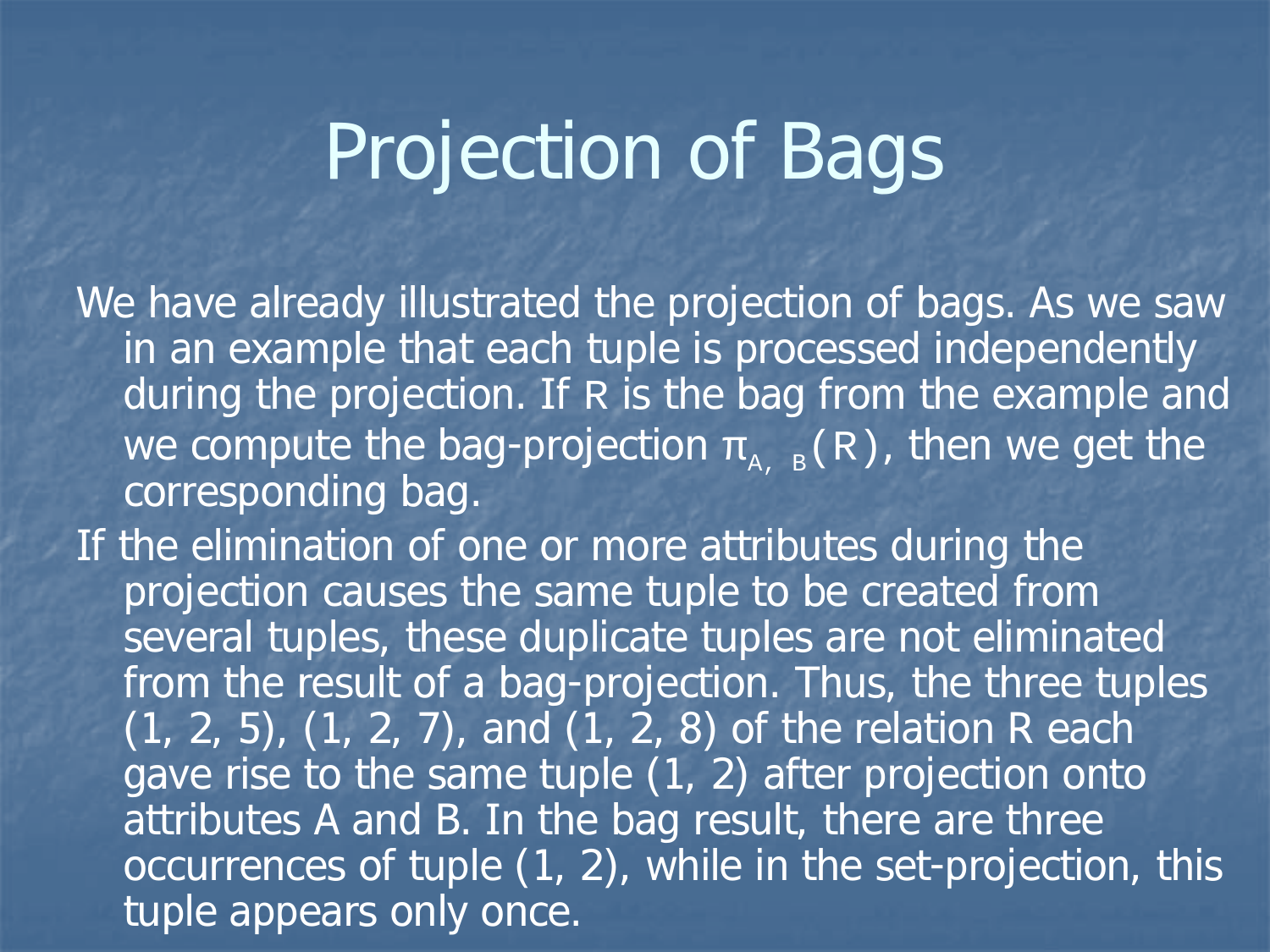

# Projection of Bags
We have already illustrated the projection of bags. As we saw in an example that each tuple is processed independently during the projection. If R is the bag from the example and we compute the bag-projection πA, B(R), then we get the corresponding bag.
If the elimination of one or more attributes during the projection causes the same tuple to be created from several tuples, these duplicate tuples are not eliminated from the result of a bag-projection. Thus, the three tuples (1, 2, 5), (1, 2, 7), and (1, 2, 8) of the relation R each gave rise to the same tuple (1, 2) after projection onto attributes A and B. In the bag result, there are three occurrences of tuple (1, 2), while in the set-projection, this tuple appears only once.